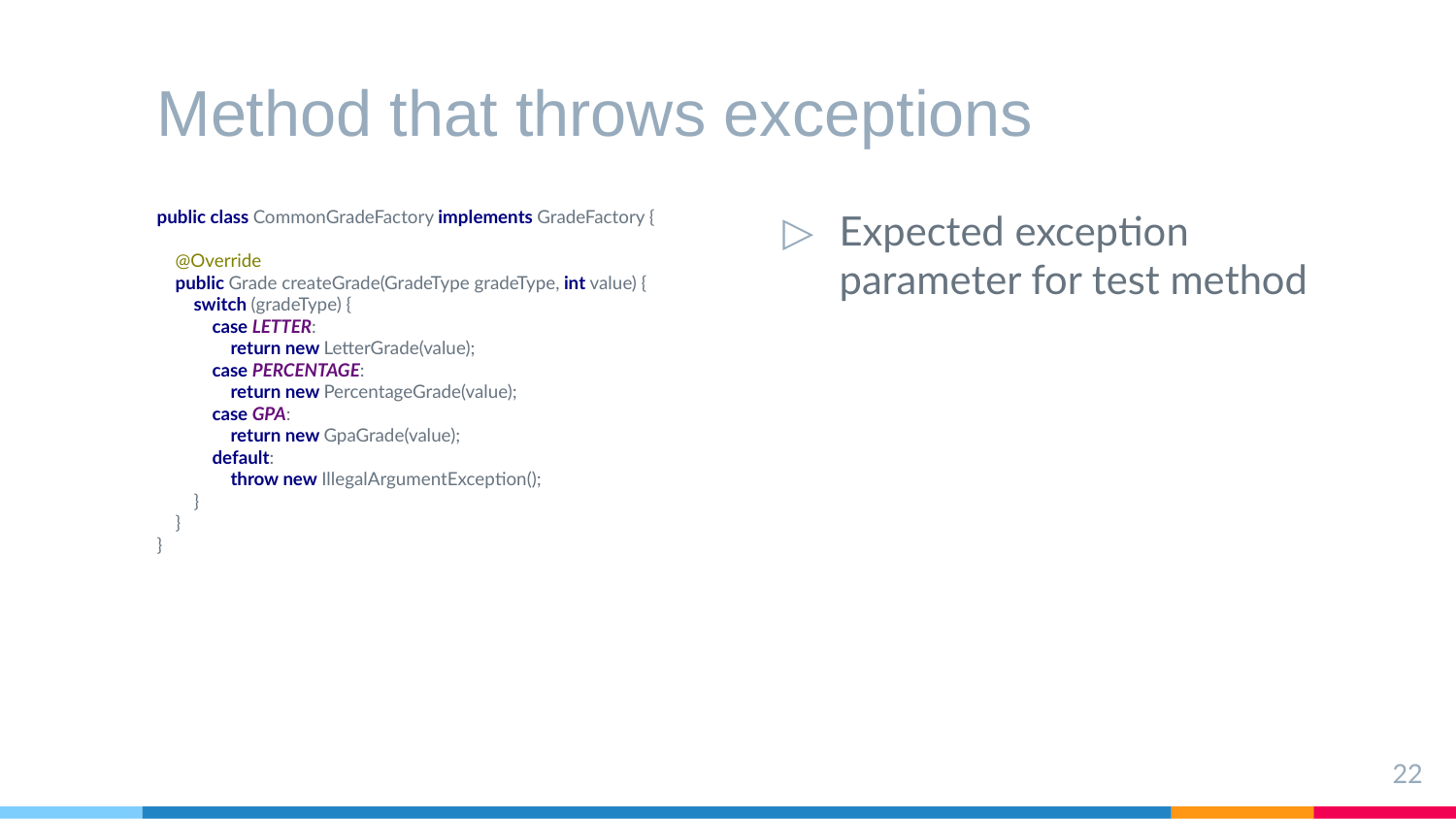

# Method that throws exceptions
public class CommonGradeFactory implements GradeFactory {
    @Override
    public Grade createGrade(GradeType gradeType, int value) {
        switch (gradeType) {
            case LETTER:
                return new LetterGrade(value);
            case PERCENTAGE:
                return new PercentageGrade(value);
            case GPA:
                return new GpaGrade(value);
            default:
                throw new IllegalArgumentException();
        }
    }
}
Expected exception parameter for test method
22